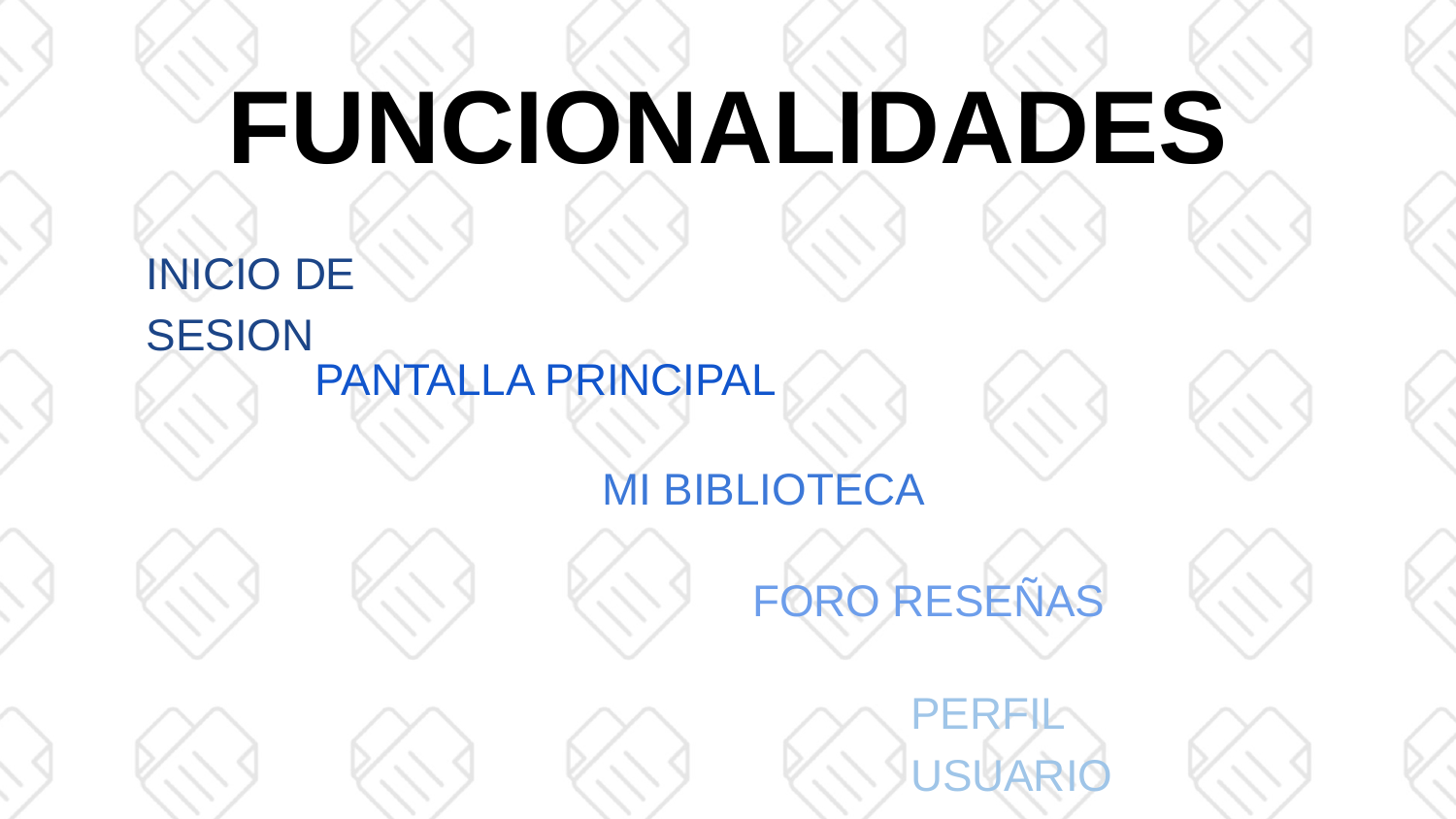

# FUNCIONALIDADES
INICIO DE SESION

PANTALLA PRINCIPAL

MI BIBLIOTECA

FORO RESEÑAS
PERFIL USUARIO